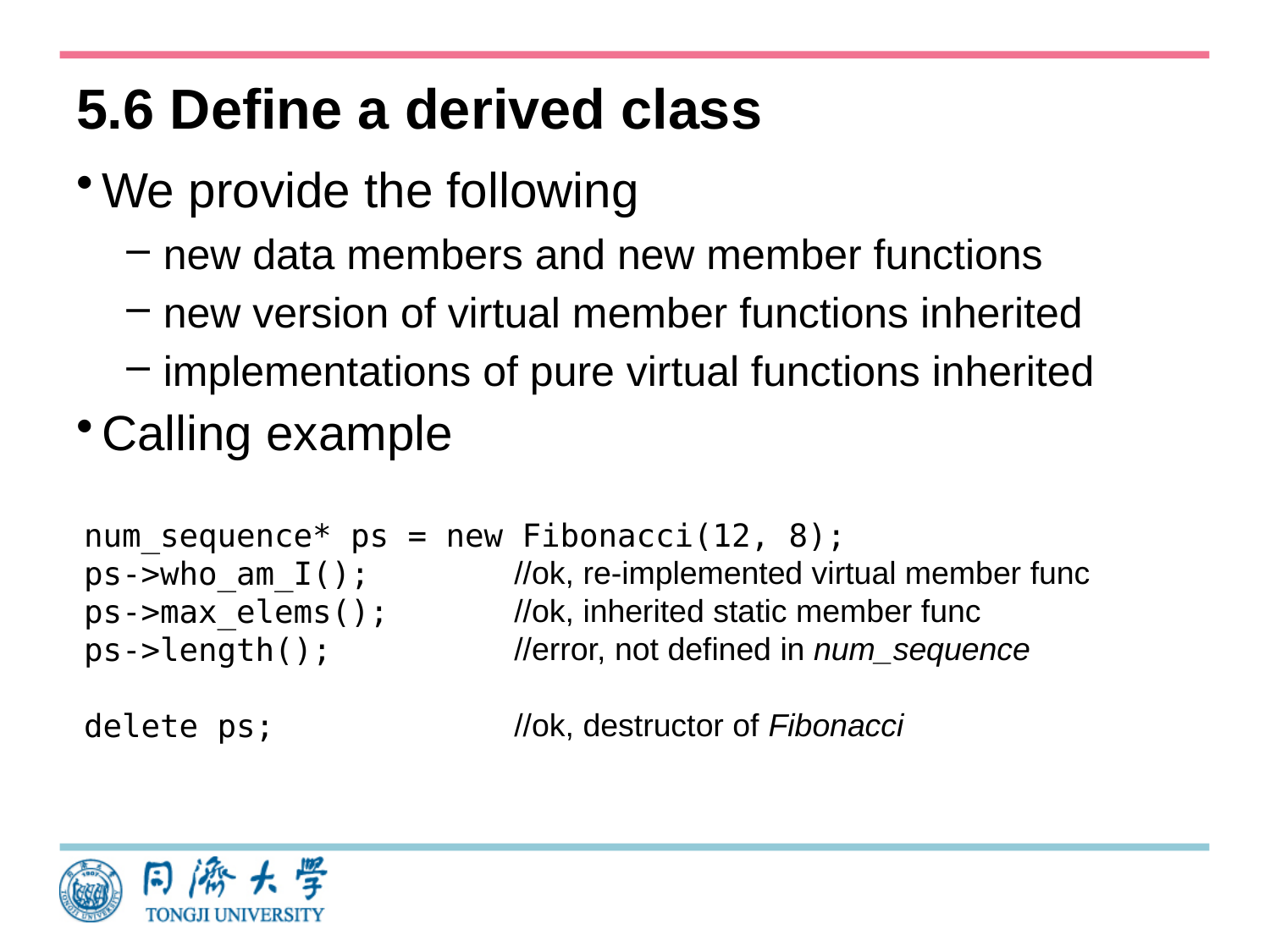

# 5.6 Define a derived class
We provide the following
new data members and new member functions
new version of virtual member functions inherited
implementations of pure virtual functions inherited
Calling example

//ok, re-implemented virtual member func
//ok, inherited static member func
//error, not defined in num_sequence

//ok, destructor of Fibonacci
num_sequence* ps = new Fibonacci(12, 8);
ps->who_am_I();
ps->max_elems();
ps->length();

delete ps;